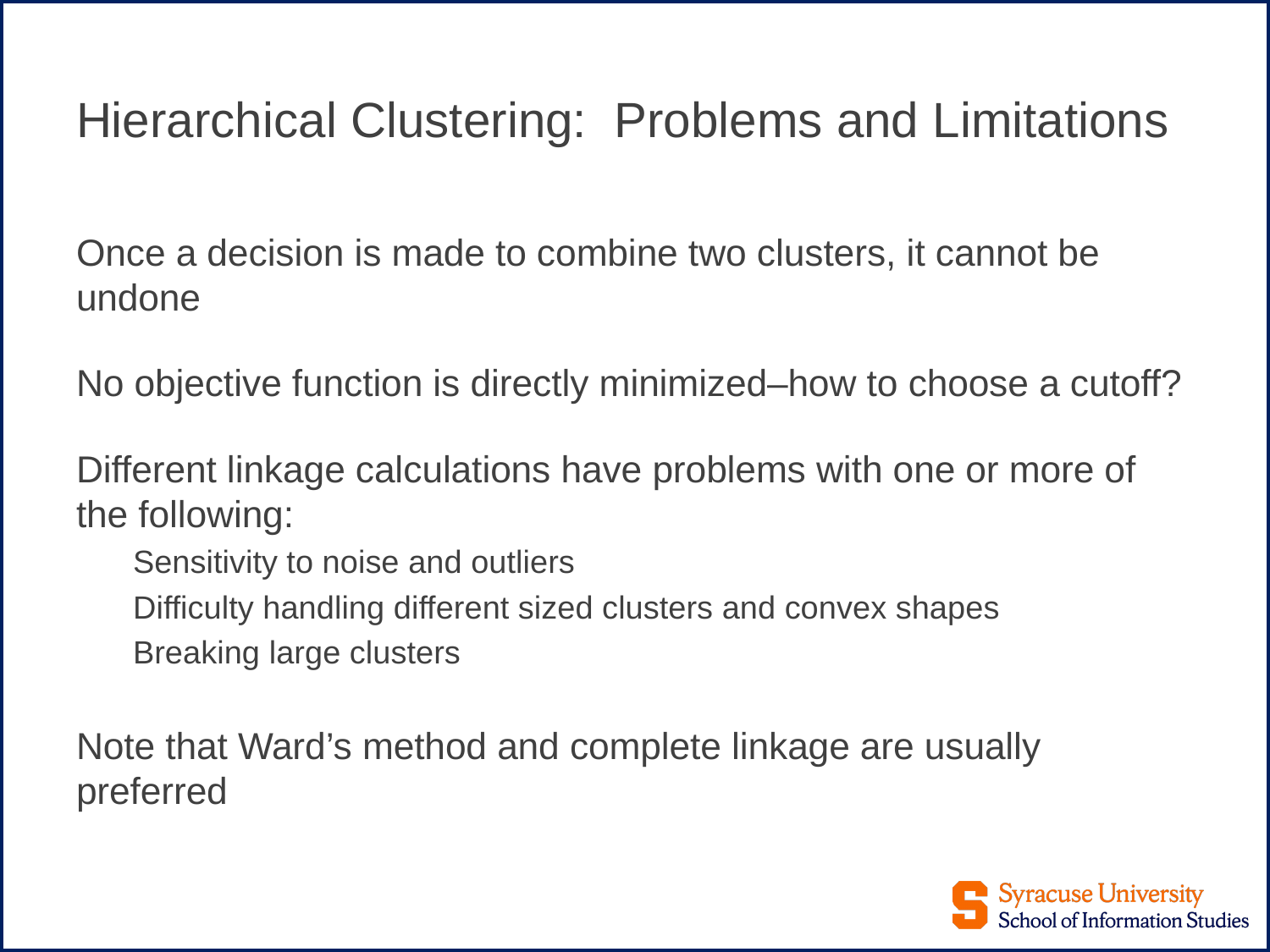

# Hierarchical Clustering:  Problems and Limitations
Once a decision is made to combine two clusters, it cannot be undone

No objective function is directly minimized–how to choose a cutoff?

Different linkage calculations have problems with one or more of the following:
Sensitivity to noise and outliers
Difficulty handling different sized clusters and convex shapes
Breaking large clusters
Note that Ward’s method and complete linkage are usually preferred
89